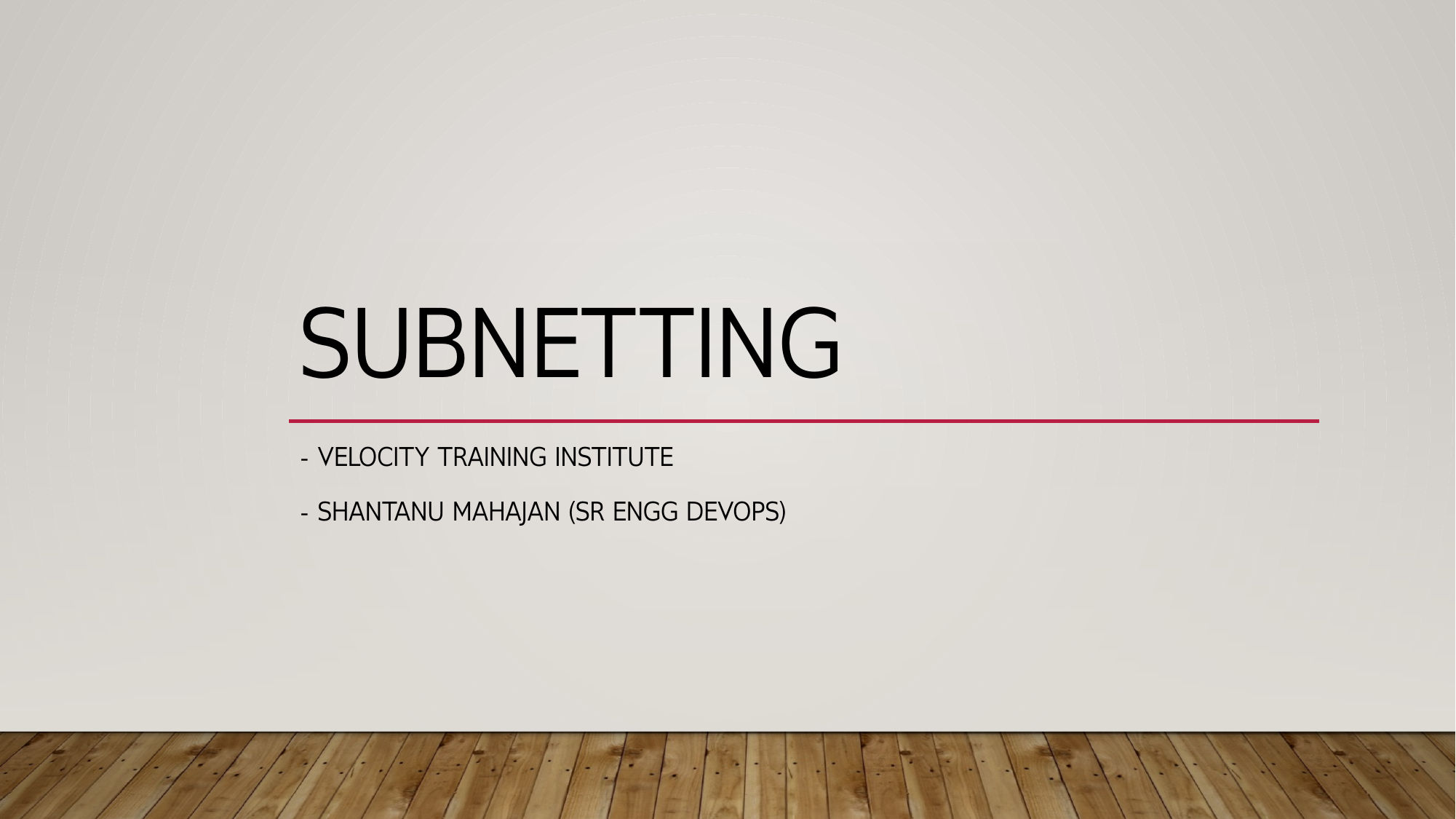

# subnetting
- velocity training institute
- shantanu Mahajan (sr engg devops)